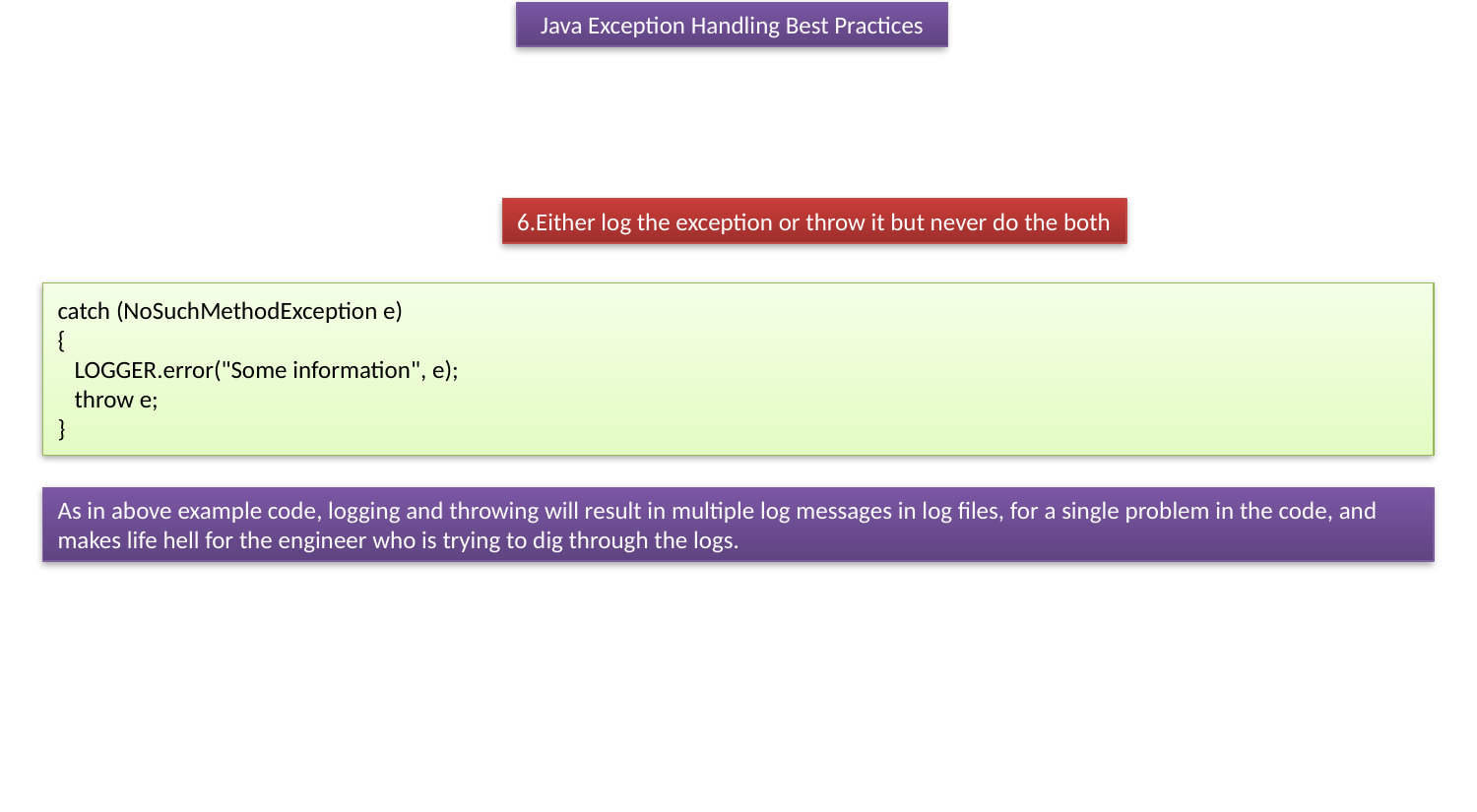

Java Exception Handling Best Practices
6.Either log the exception or throw it but never do the both

catch (NoSuchMethodException e)
{
   LOGGER.error("Some information", e);
   throw e;
}

As in above example code, logging and throwing will result in multiple log messages in log files, for a single problem in the code, and makes life hell for the engineer who is trying to dig through the logs.